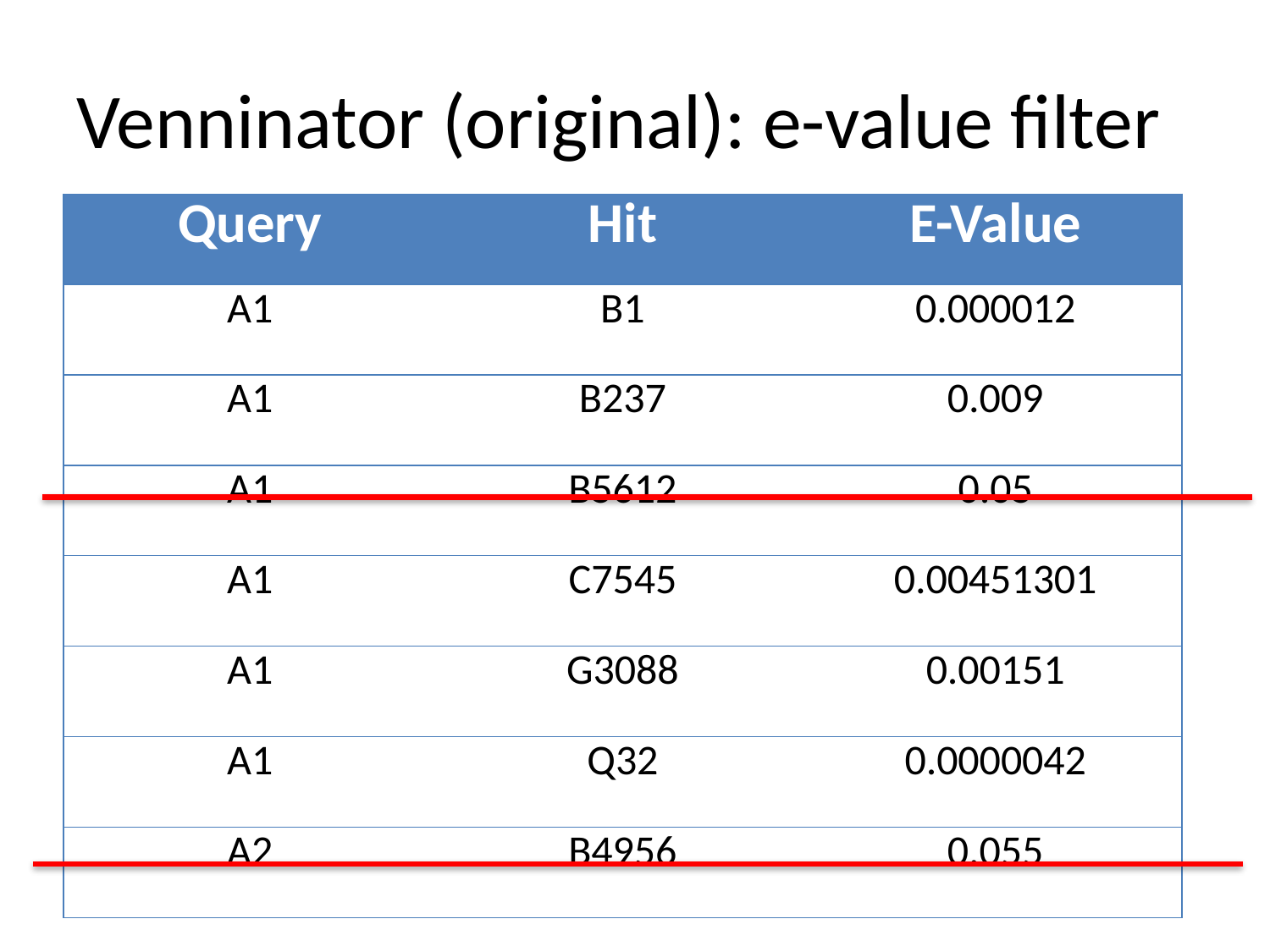

# Venninator (original): e-value filter
| Query | Hit | E-Value |
| --- | --- | --- |
| A1 | B1 | 0.000012 |
| A1 | B237 | 0.009 |
| A1 | B5612 | 0.05 |
| A1 | C7545 | 0.00451301 |
| A1 | G3088 | 0.00151 |
| A1 | Q32 | 0.0000042 |
| A2 | B4956 | 0.055 |